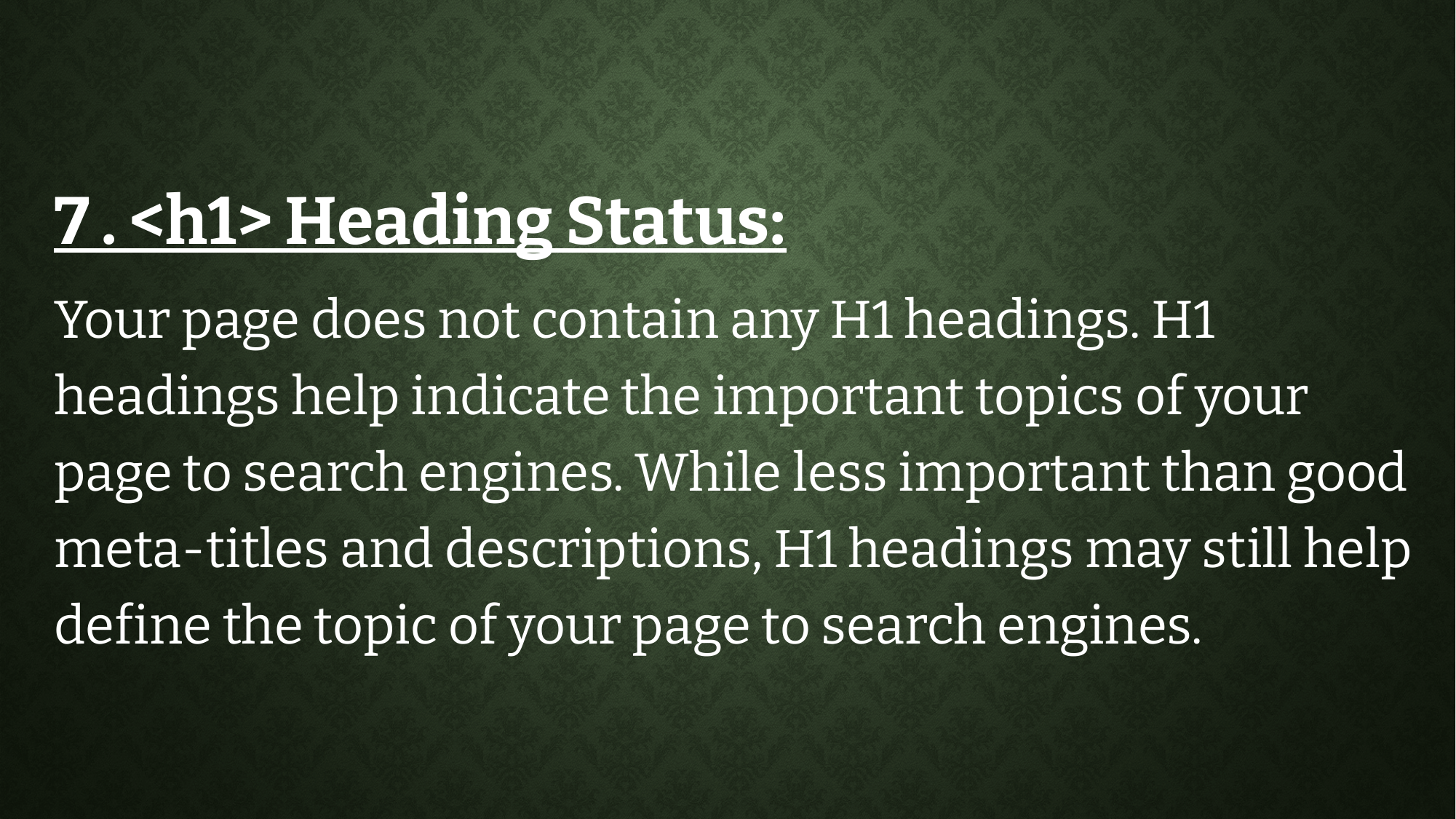

#
7 . <h1> Heading Status:
Your page does not contain any H1 headings. H1 headings help indicate the important topics of your page to search engines. While less important than good meta-titles and descriptions, H1 headings may still help define the topic of your page to search engines.